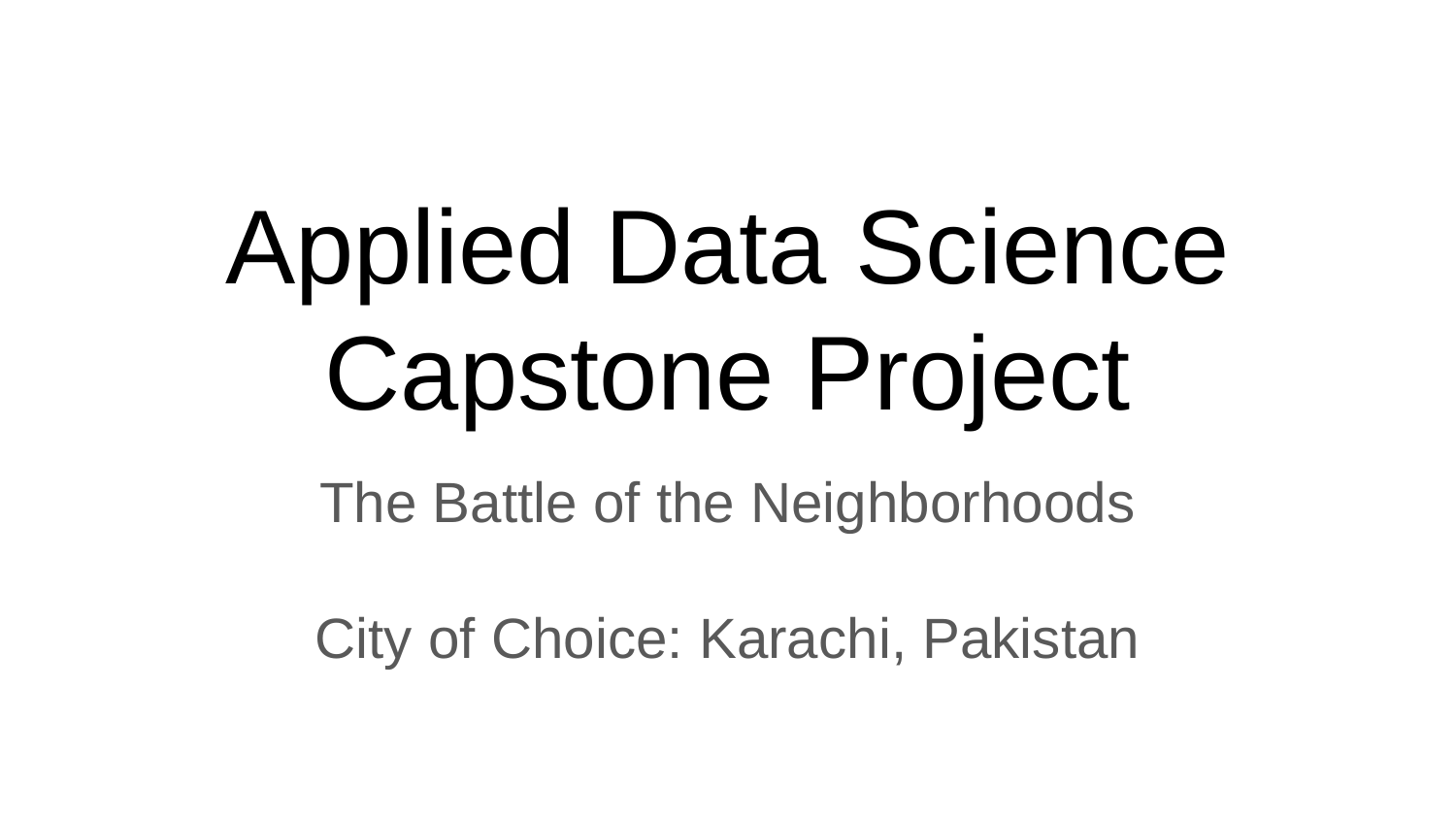

# Applied Data Science Capstone Project
The Battle of the Neighborhoods

City of Choice: Karachi, Pakistan